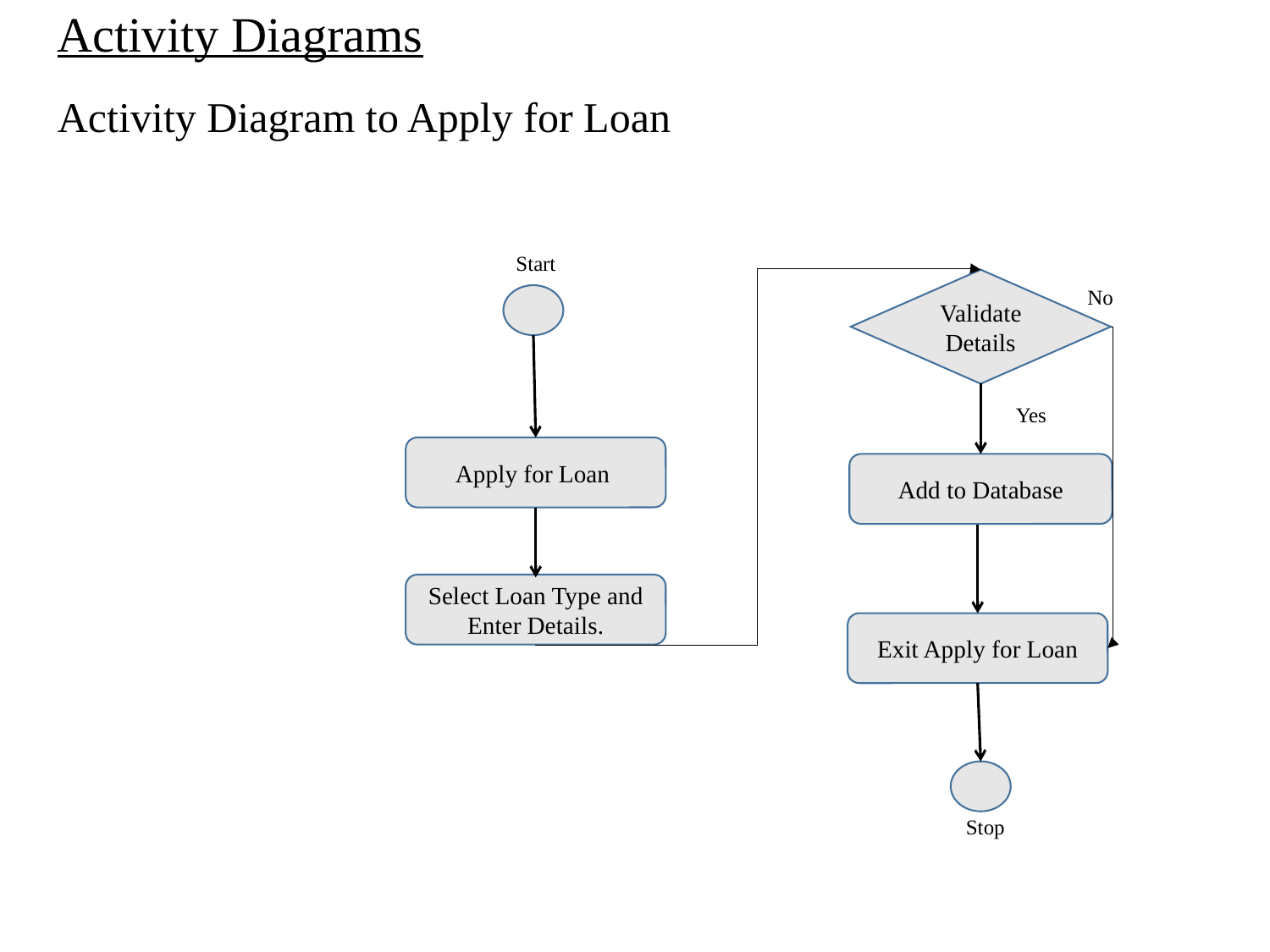

Activity Diagrams
Activity Diagram to Apply for Loan
Start
Validate Details
No

Yes
Apply for Loan
Add to Database
Select Loan Type and Enter Details.
Exit Apply for Loan

Stop